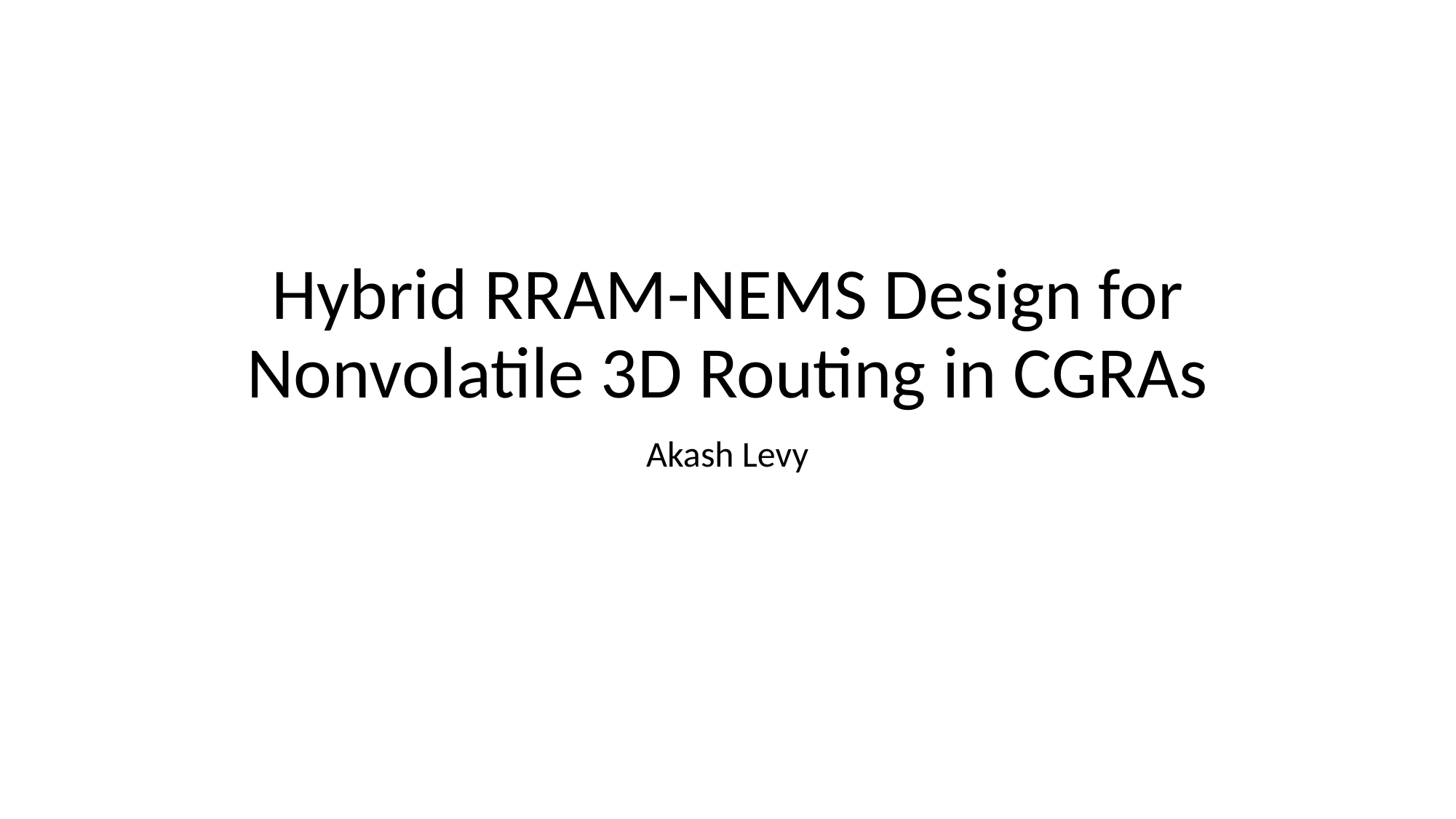

# Hybrid RRAM-NEMS Design for Nonvolatile 3D Routing in CGRAs
Akash Levy